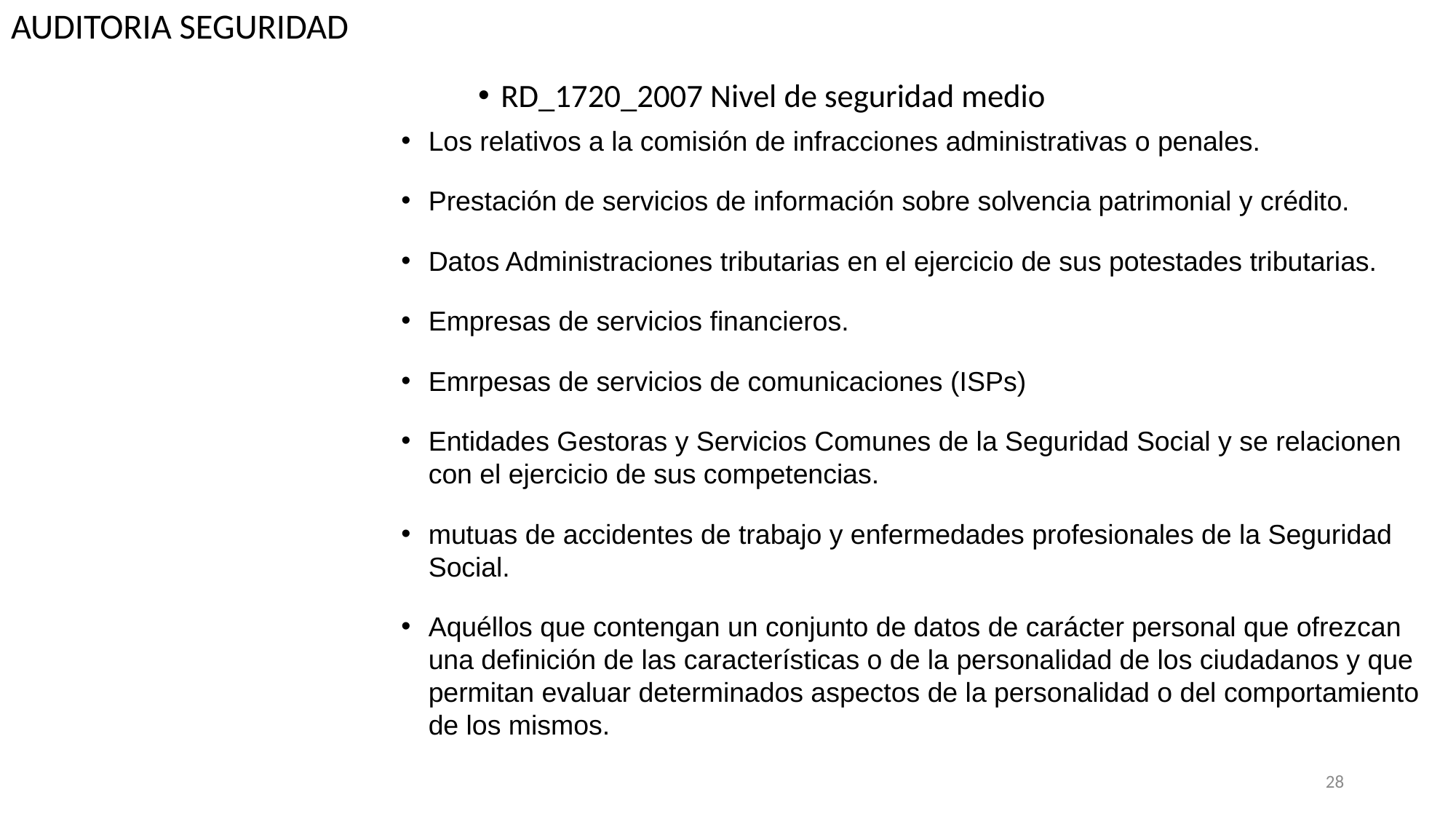

AUDITORIA SEGURIDAD
RD_1720_2007 Nivel de seguridad medio
Los relativos a la comisión de infracciones administrativas o penales.
Prestación de servicios de información sobre solvencia patrimonial y crédito.
Datos Administraciones tributarias en el ejercicio de sus potestades tributarias.
Empresas de servicios financieros.
Emrpesas de servicios de comunicaciones (ISPs)
Entidades Gestoras y Servicios Comunes de la Seguridad Social y se relacionen con el ejercicio de sus competencias.
mutuas de accidentes de trabajo y enfermedades profesionales de la Seguridad Social.
Aquéllos que contengan un conjunto de datos de carácter personal que ofrezcan una definición de las características o de la personalidad de los ciudadanos y que permitan evaluar determinados aspectos de la personalidad o del comportamiento de los mismos.

28